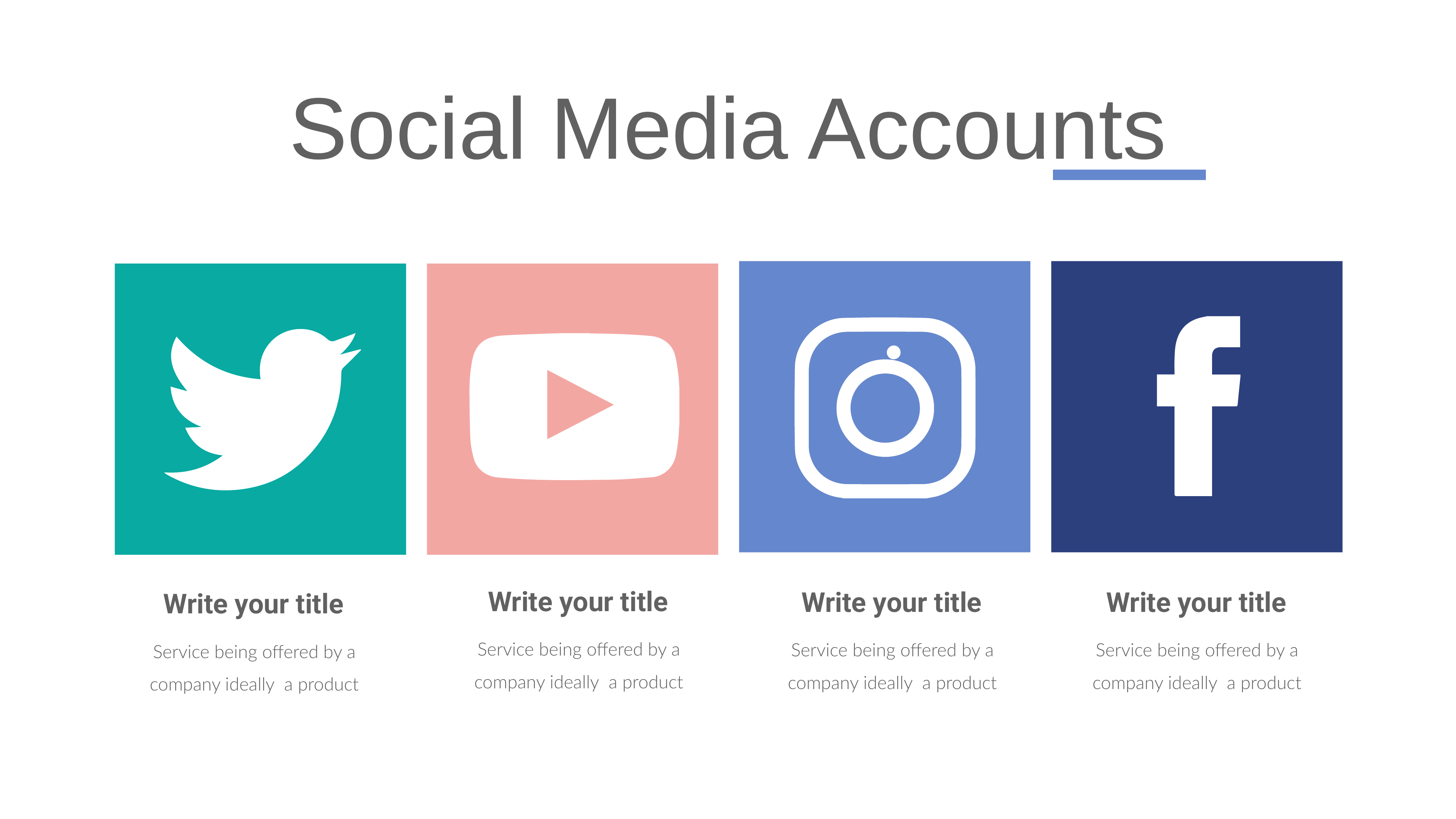

Social Media Accounts

Write your title
Write your title
Write your title
Write your title
Service being offered by a company ideally  a product
Service being offered by a company ideally  a product
Service being offered by a company ideally  a product
Service being offered by a company ideally  a product